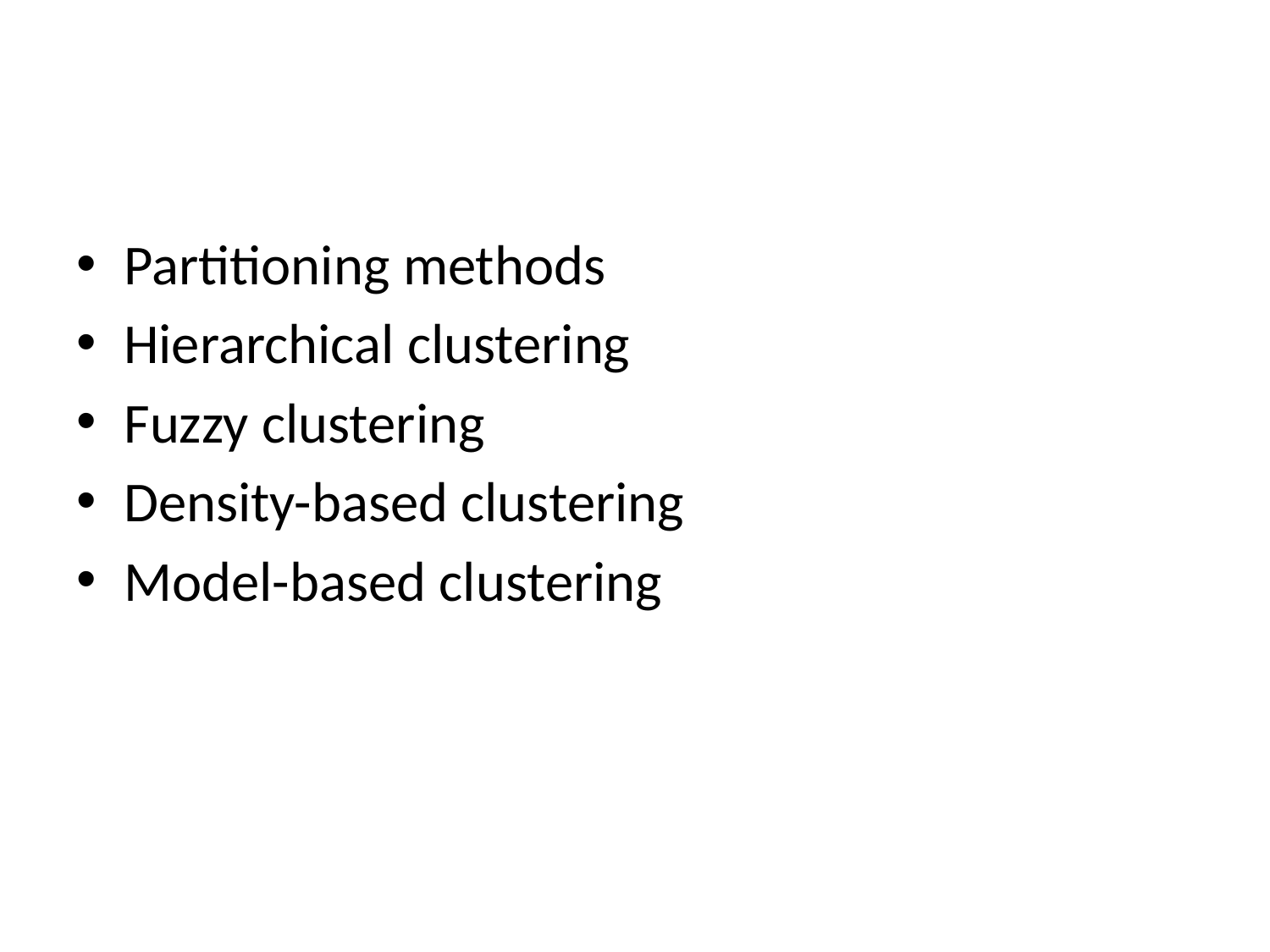

#
Partitioning methods
Hierarchical clustering
Fuzzy clustering
Density-based clustering
Model-based clustering